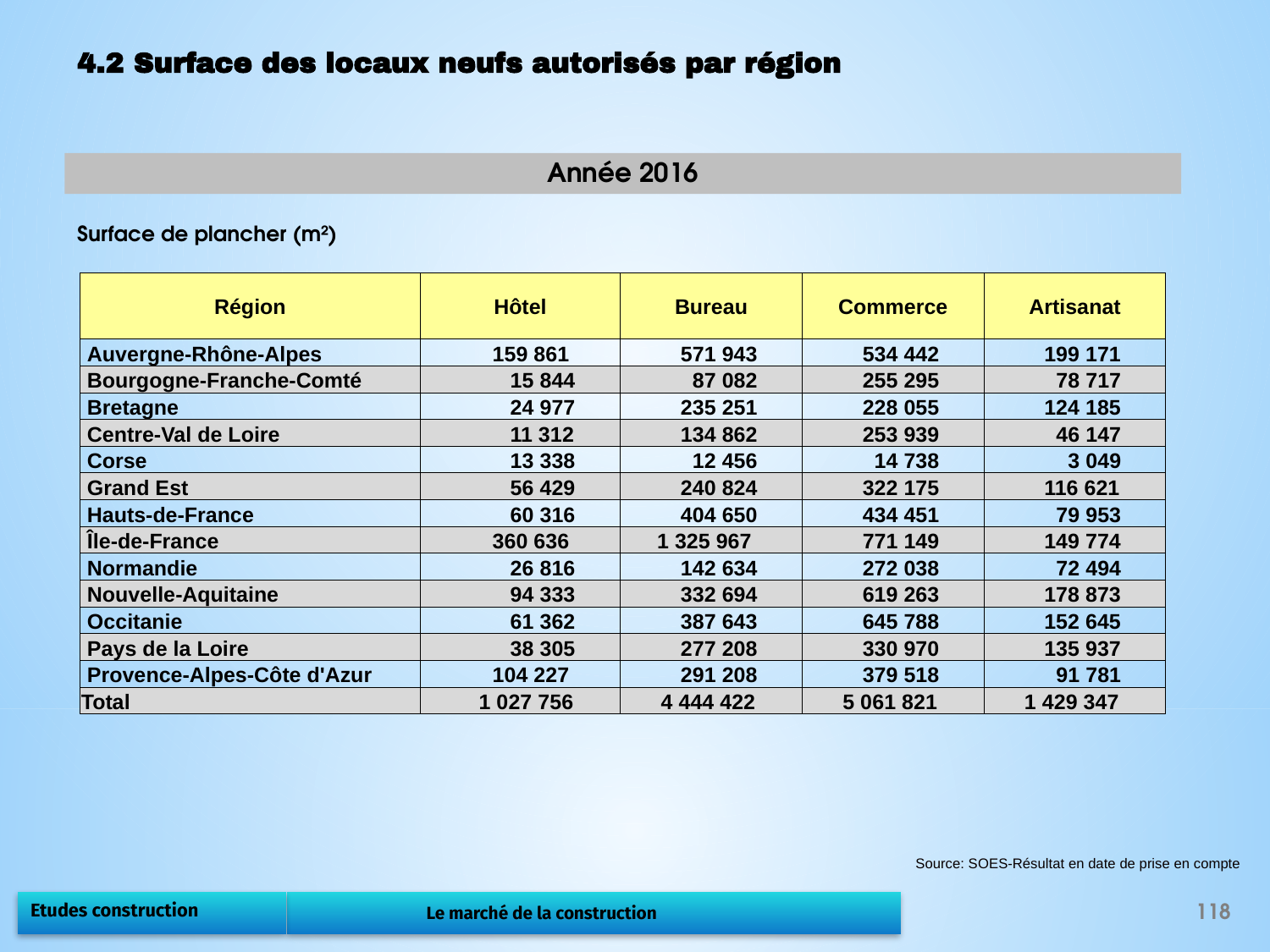

4.2 Surface des locaux neufs autorisés par région
Année 2016
Surface de plancher (m²)
| Région | Hôtel | Bureau | Commerce | Artisanat |
| --- | --- | --- | --- | --- |
| Auvergne-Rhône-Alpes | 159 861 | 571 943 | 534 442 | 199 171 |
| Bourgogne-Franche-Comté | 15 844 | 87 082 | 255 295 | 78 717 |
| Bretagne | 24 977 | 235 251 | 228 055 | 124 185 |
| Centre-Val de Loire | 11 312 | 134 862 | 253 939 | 46 147 |
| Corse | 13 338 | 12 456 | 14 738 | 3 049 |
| Grand Est | 56 429 | 240 824 | 322 175 | 116 621 |
| Hauts-de-France | 60 316 | 404 650 | 434 451 | 79 953 |
| Île-de-France | 360 636 | 1 325 967 | 771 149 | 149 774 |
| Normandie | 26 816 | 142 634 | 272 038 | 72 494 |
| Nouvelle-Aquitaine | 94 333 | 332 694 | 619 263 | 178 873 |
| Occitanie | 61 362 | 387 643 | 645 788 | 152 645 |
| Pays de la Loire | 38 305 | 277 208 | 330 970 | 135 937 |
| Provence-Alpes-Côte d'Azur | 104 227 | 291 208 | 379 518 | 91 781 |
| Total | 1 027 756 | 4 444 422 | 5 061 821 | 1 429 347 |
Source: SOES-Résultat en date de prise en compte
118